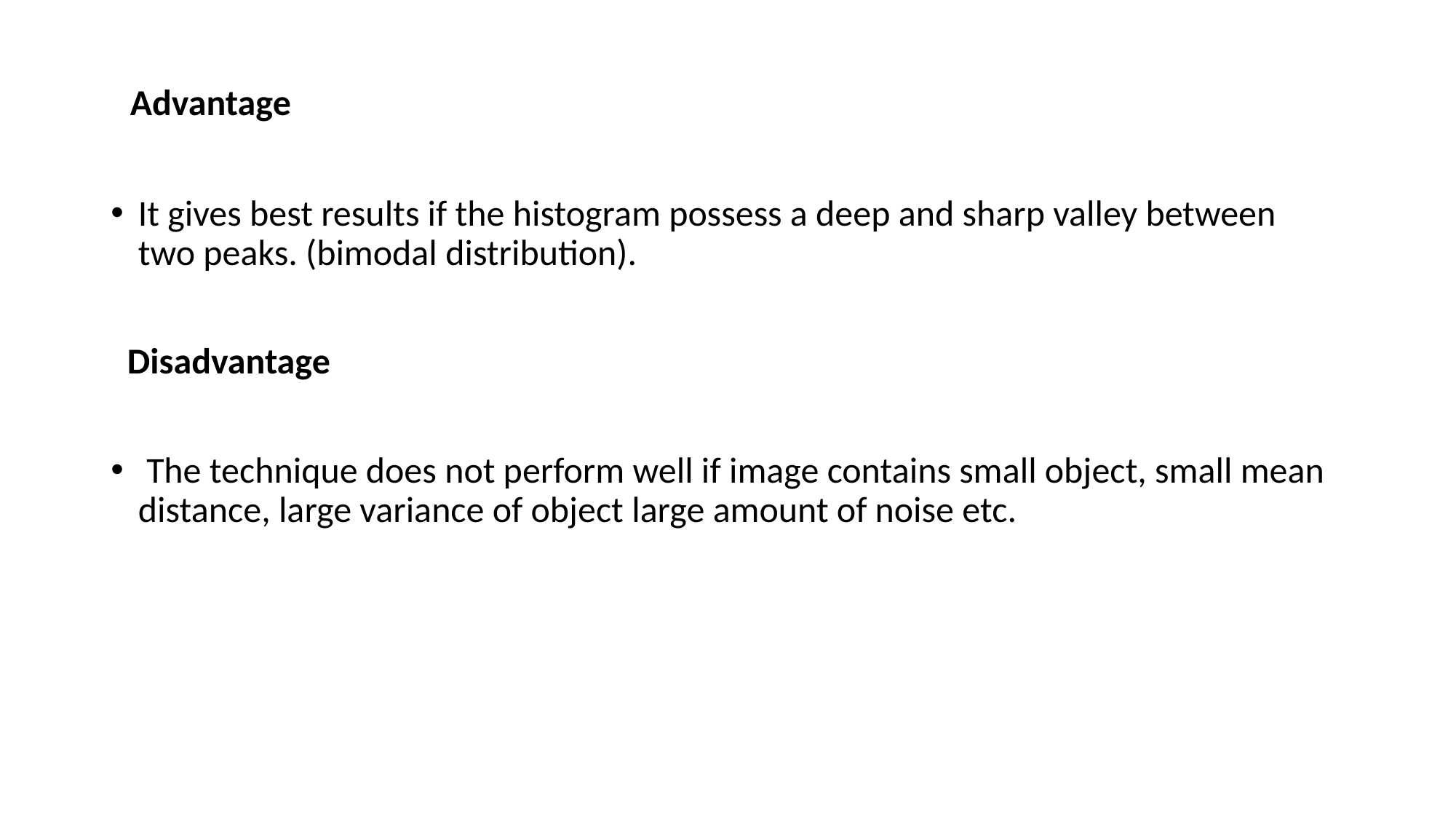

#
  Advantage

It gives best results if the histogram possess a deep and sharp valley between  two peaks. (bimodal distribution).

  Disadvantage

 The technique does not perform well if image contains small object, small mean distance, large variance of object large amount of noise etc.